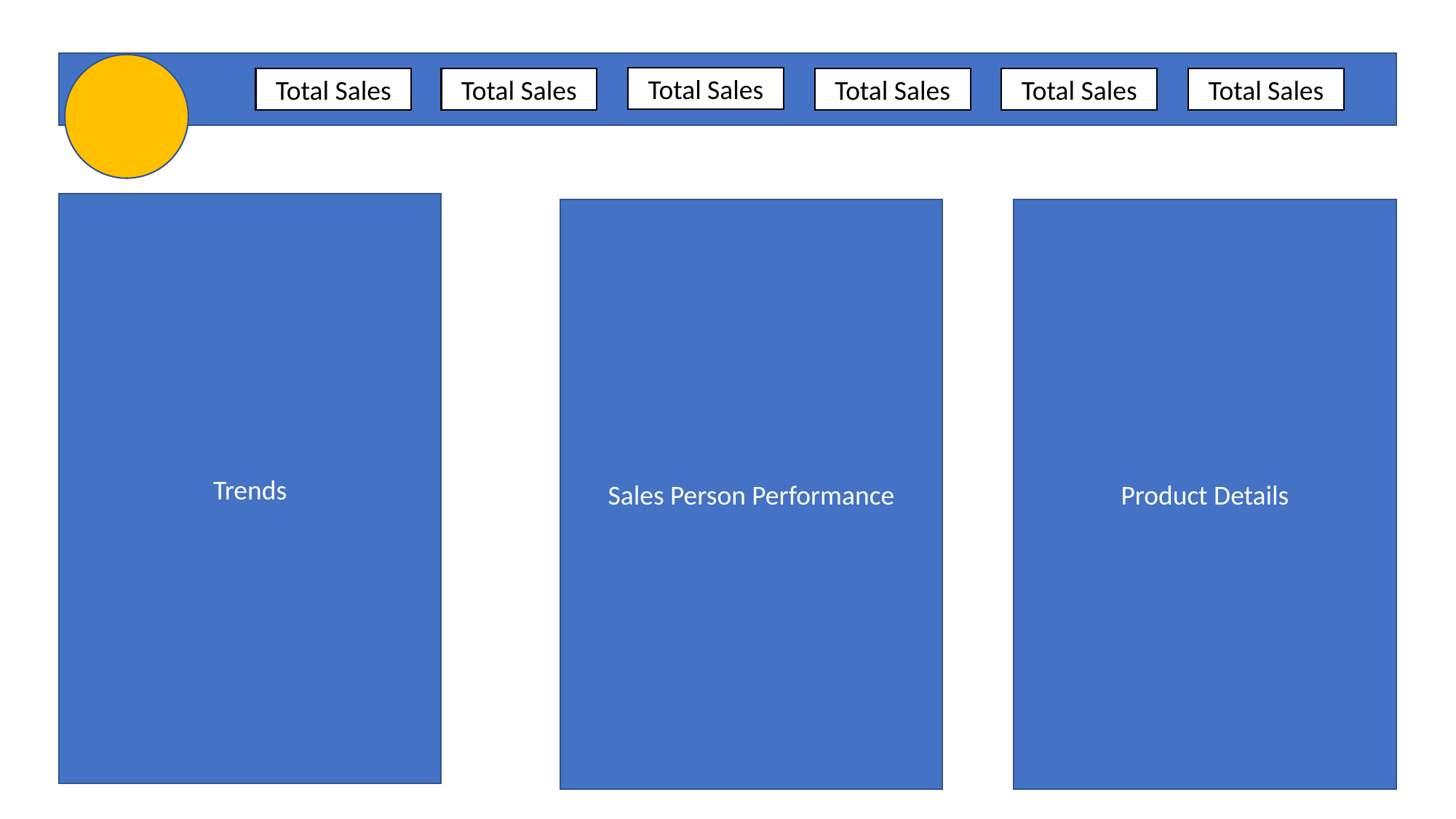

Total Sales
Total Sales
Total Sales
Total Sales
Total Sales
Total Sales
Trends
Sales Person Performance
Product Details